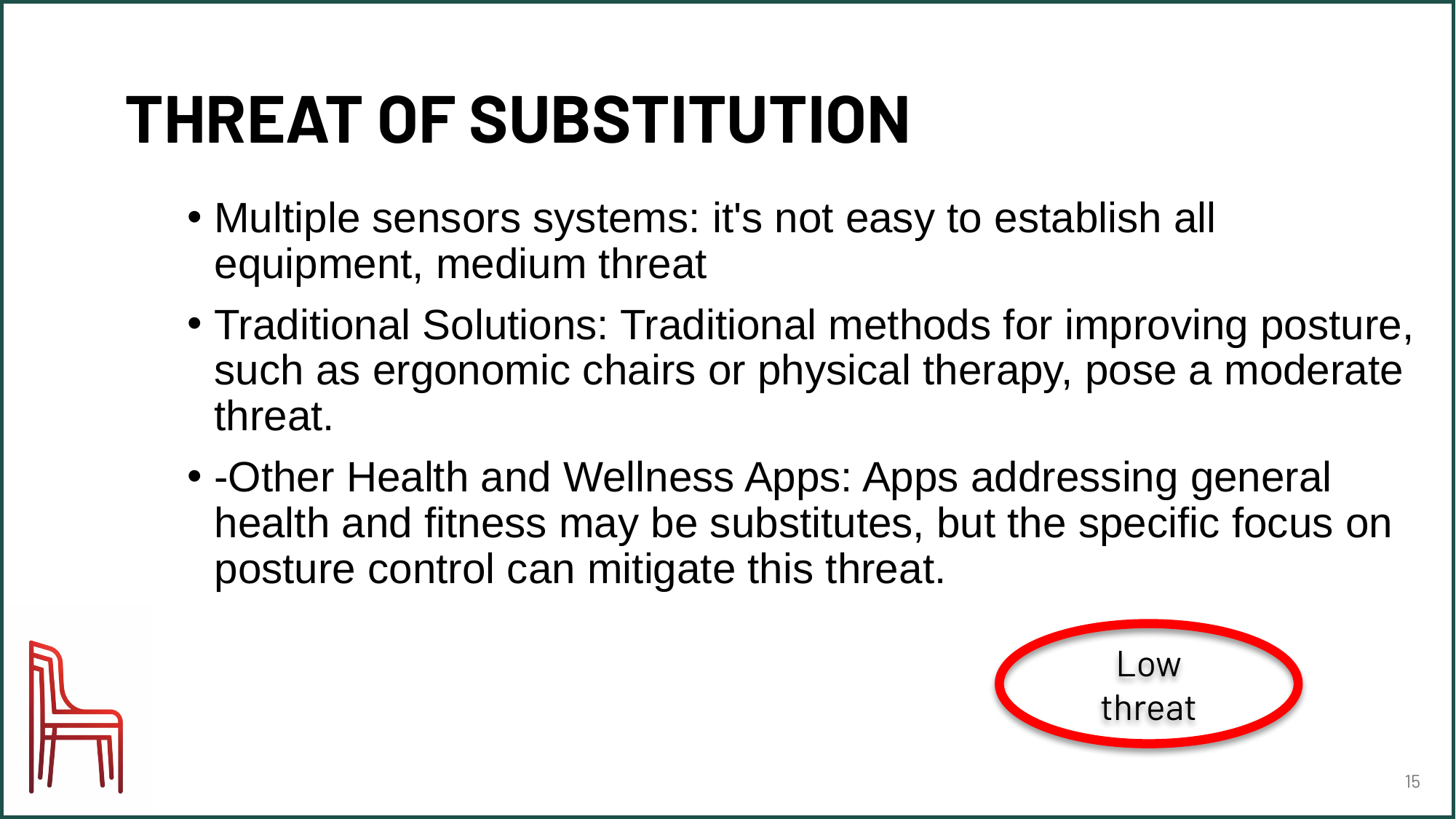

# THREAT OF SUBSTITUTION
Multiple sensors systems: it's not easy to establish all equipment, medium threat
Traditional Solutions: Traditional methods for improving posture, such as ergonomic chairs or physical therapy, pose a moderate threat.
-Other Health and Wellness Apps: Apps addressing general health and fitness may be substitutes, but the specific focus on posture control can mitigate this threat.
Low
threat
15